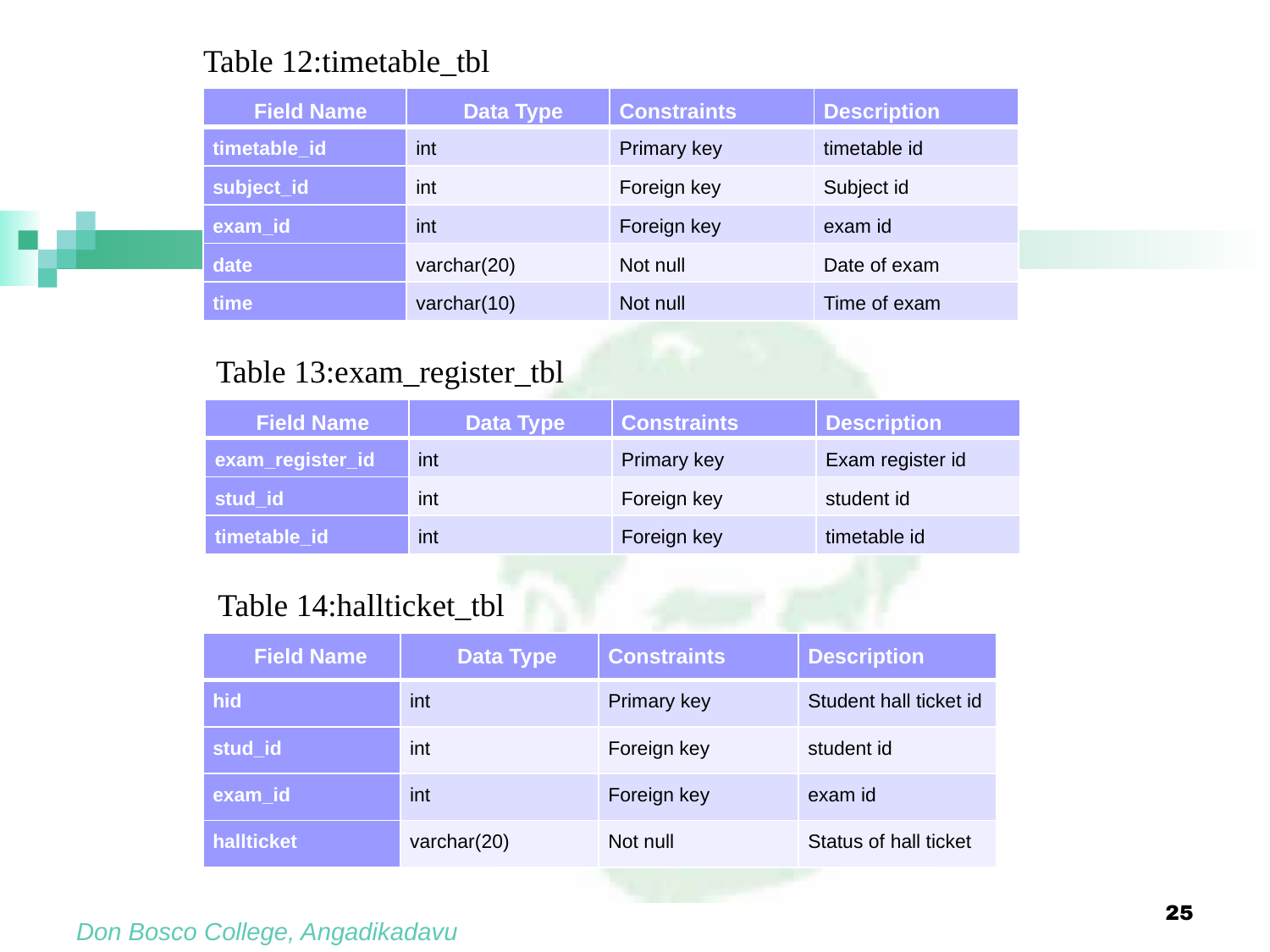

Table 12:timetable_tbl
| Field Name | Data Type | Constraints | Description |
| --- | --- | --- | --- |
| timetable\_id | int | Primary key | timetable id |
| subject\_id | int | Foreign key | Subject id |
| exam\_id | int | Foreign key | exam id |
| date | varchar(20) | Not null | Date of exam |
| time | varchar(10) | Not null | Time of exam |
Table 13:exam_register_tbl
| Field Name | Data Type | Constraints | Description |
| --- | --- | --- | --- |
| exam\_register\_id | int | Primary key | Exam register id |
| stud\_id | int | Foreign key | student id |
| timetable\_id | int | Foreign key | timetable id |
Table 14:hallticket_tbl
| Field Name | Data Type | Constraints | Description |
| --- | --- | --- | --- |
| hid | int | Primary key | Student hall ticket id |
| stud\_id | int | Foreign key | student id |
| exam\_id | int | Foreign key | exam id |
| hallticket | varchar(20) | Not null | Status of hall ticket |
25
Don Bosco College, Angadikadavu